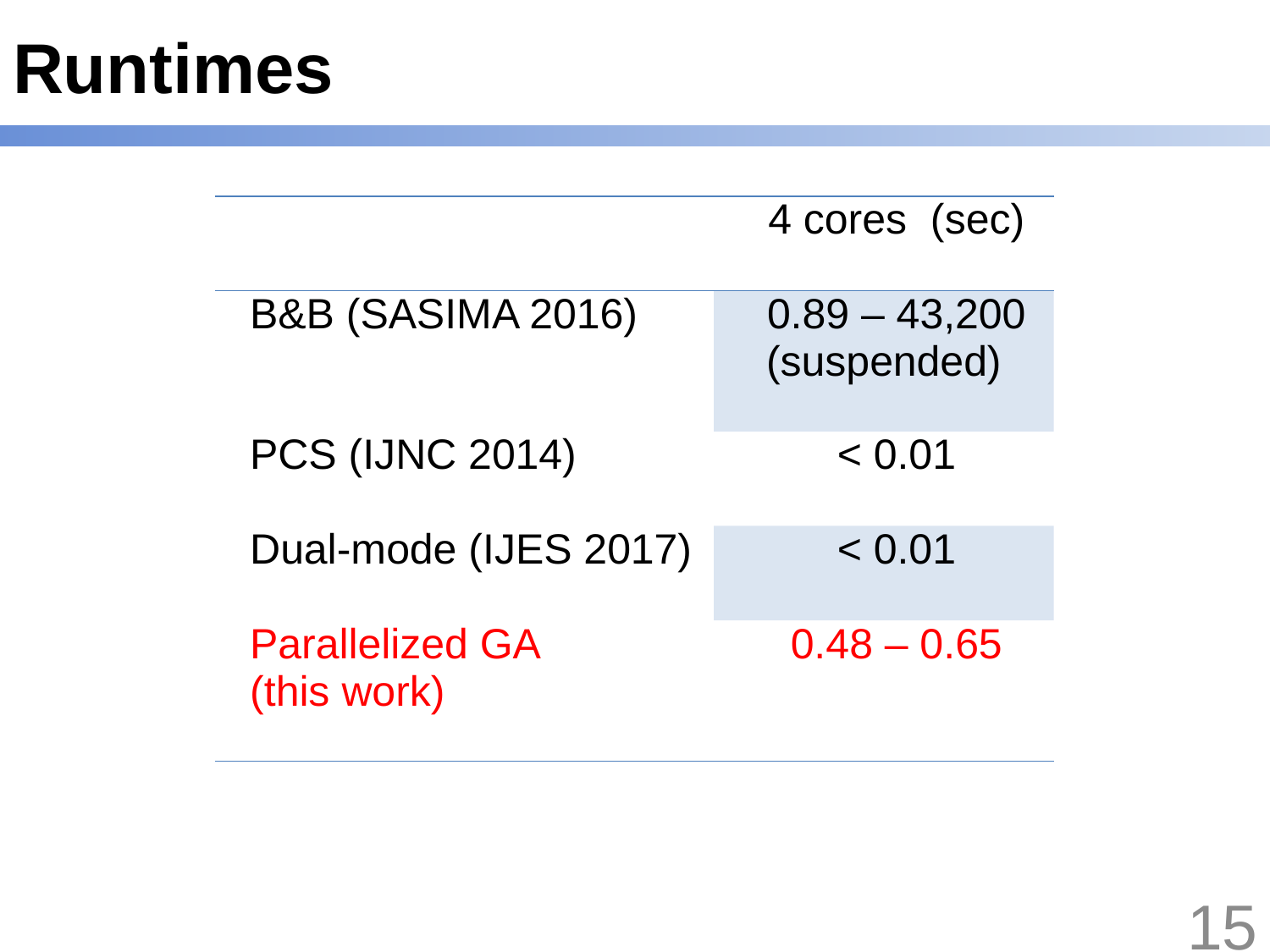

# Runtimes
|  | 4 cores (sec) |
| --- | --- |
| B&B (SASIMA 2016) | 0.89 – 43,200 (suspended) |
| PCS (IJNC 2014) | < 0.01 |
| Dual-mode (IJES 2017) | < 0.01 |
| Parallelized GA (this work) | 0.48 – 0.65 |
15